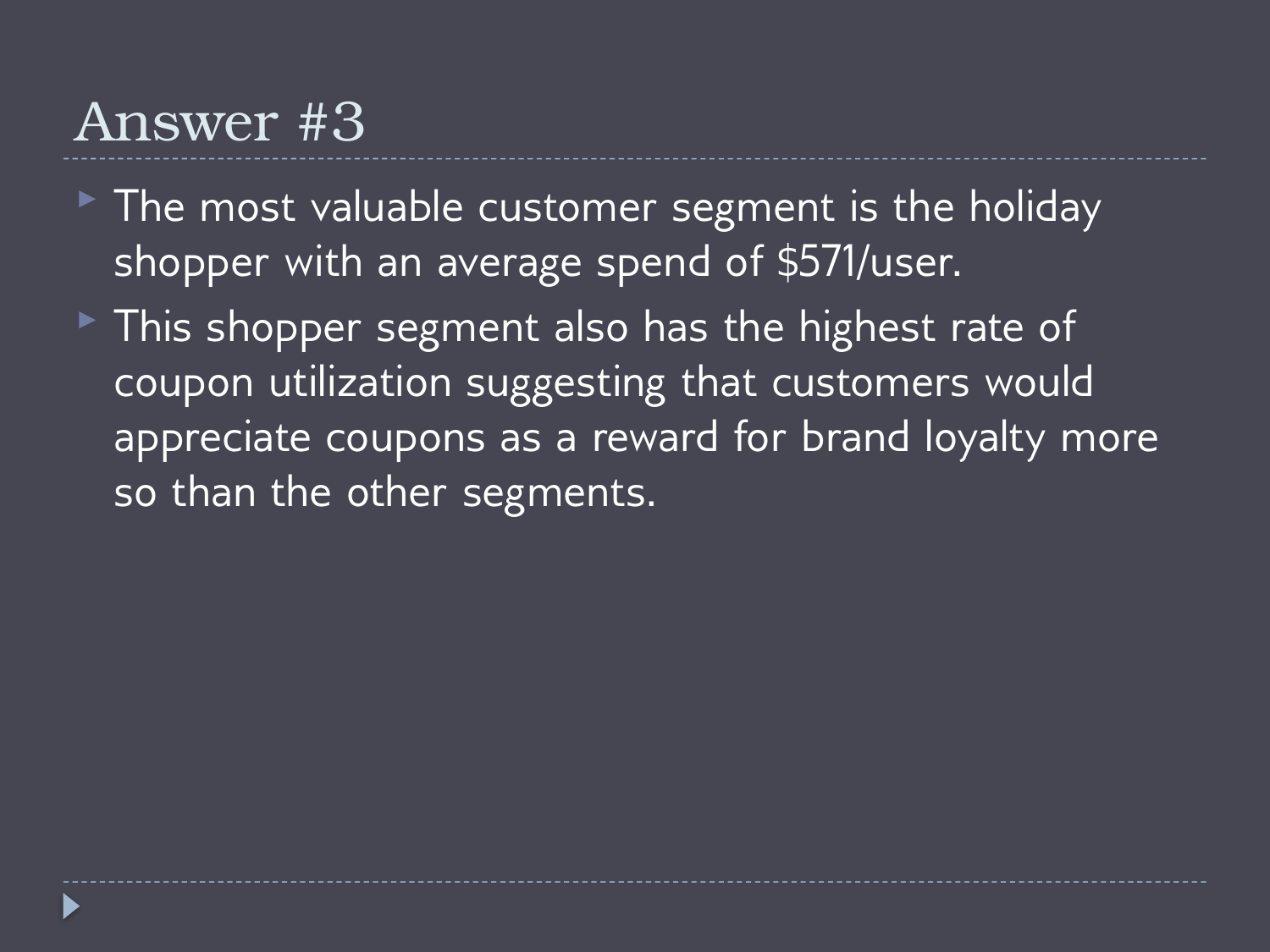

# Answer #3
The most valuable customer segment is the holiday shopper with an average spend of $571/user.
This shopper segment also has the highest rate of coupon utilization suggesting that customers would appreciate coupons as a reward for brand loyalty more so than the other segments.